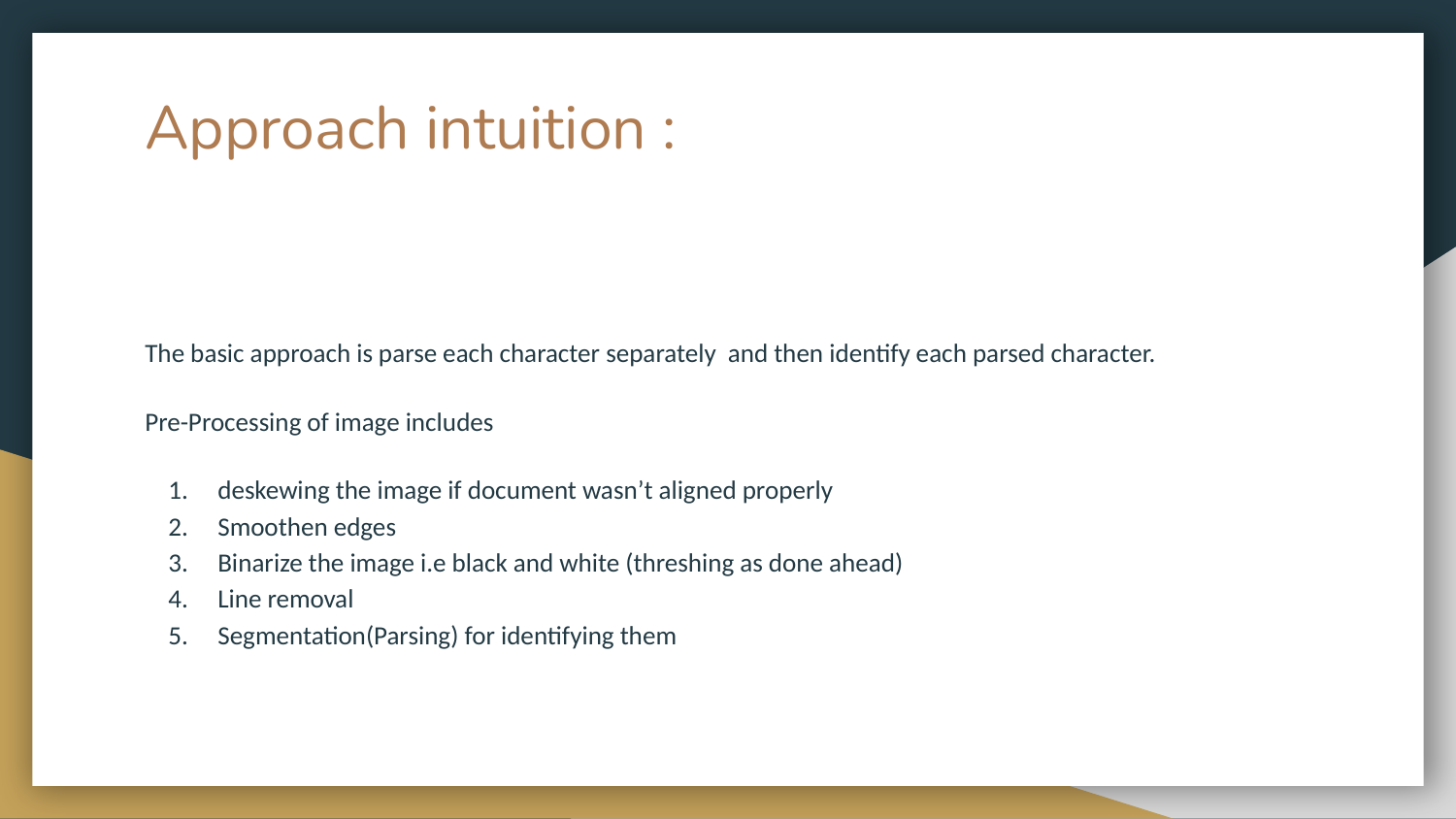

# Approach intuition :
The basic approach is parse each character separately  and then identify each parsed character.
Pre-Processing of image includes
deskewing the image if document wasn’t aligned properly
Smoothen edges
Binarize the image i.e black and white (threshing as done ahead)
Line removal
Segmentation(Parsing) for identifying them